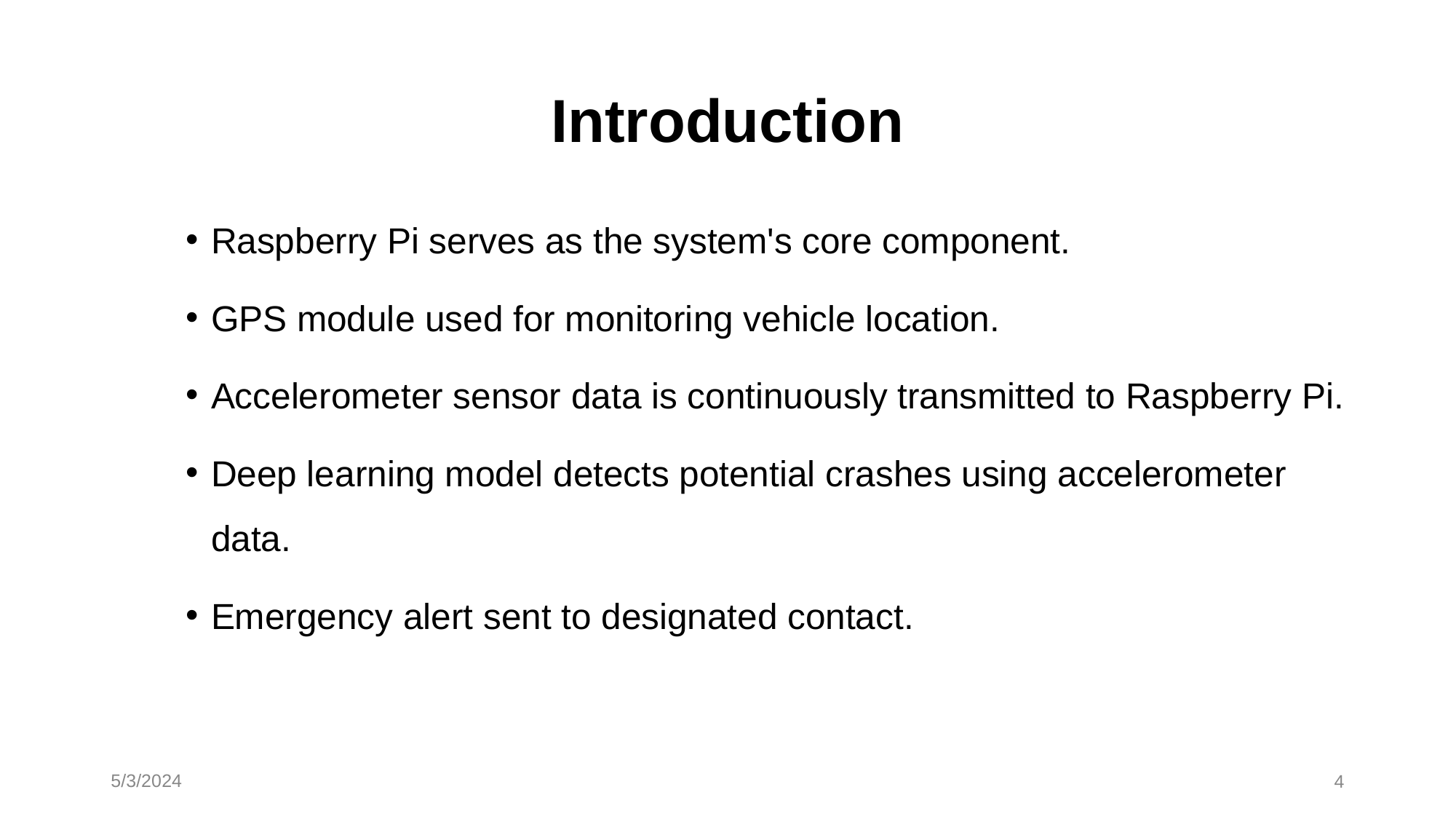

# Introduction
Raspberry Pi serves as the system's core component.
GPS module used for monitoring vehicle location.
Accelerometer sensor data is continuously transmitted to Raspberry Pi.
Deep learning model detects potential crashes using accelerometer data.
Emergency alert sent to designated contact.
5/3/2024
4